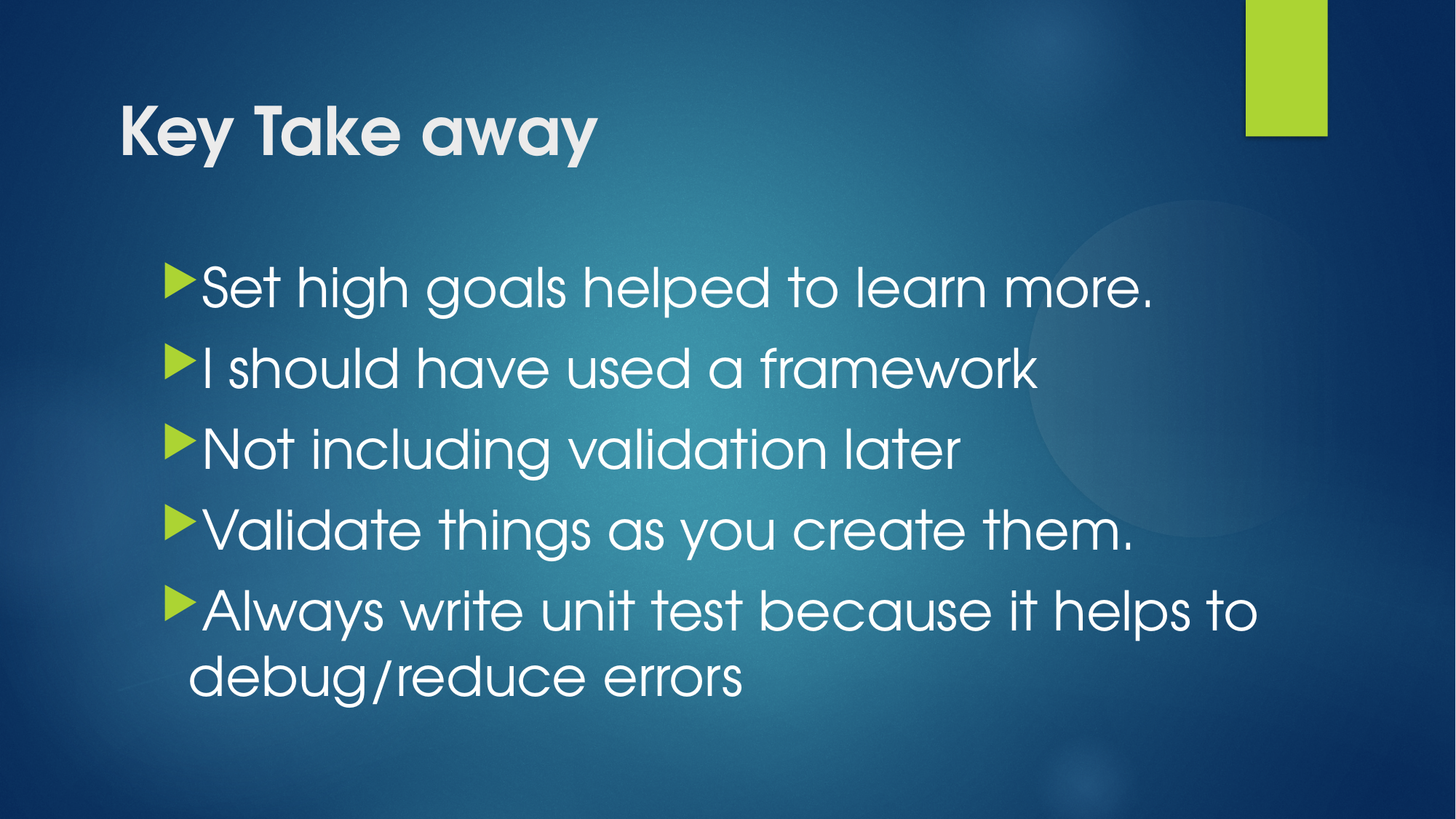

Key Take away

Set high goals helped to learn more.
I should have used a framework
Not including validation later
Validate things as you create them.
Always write unit test because it helps to debug/reduce errors